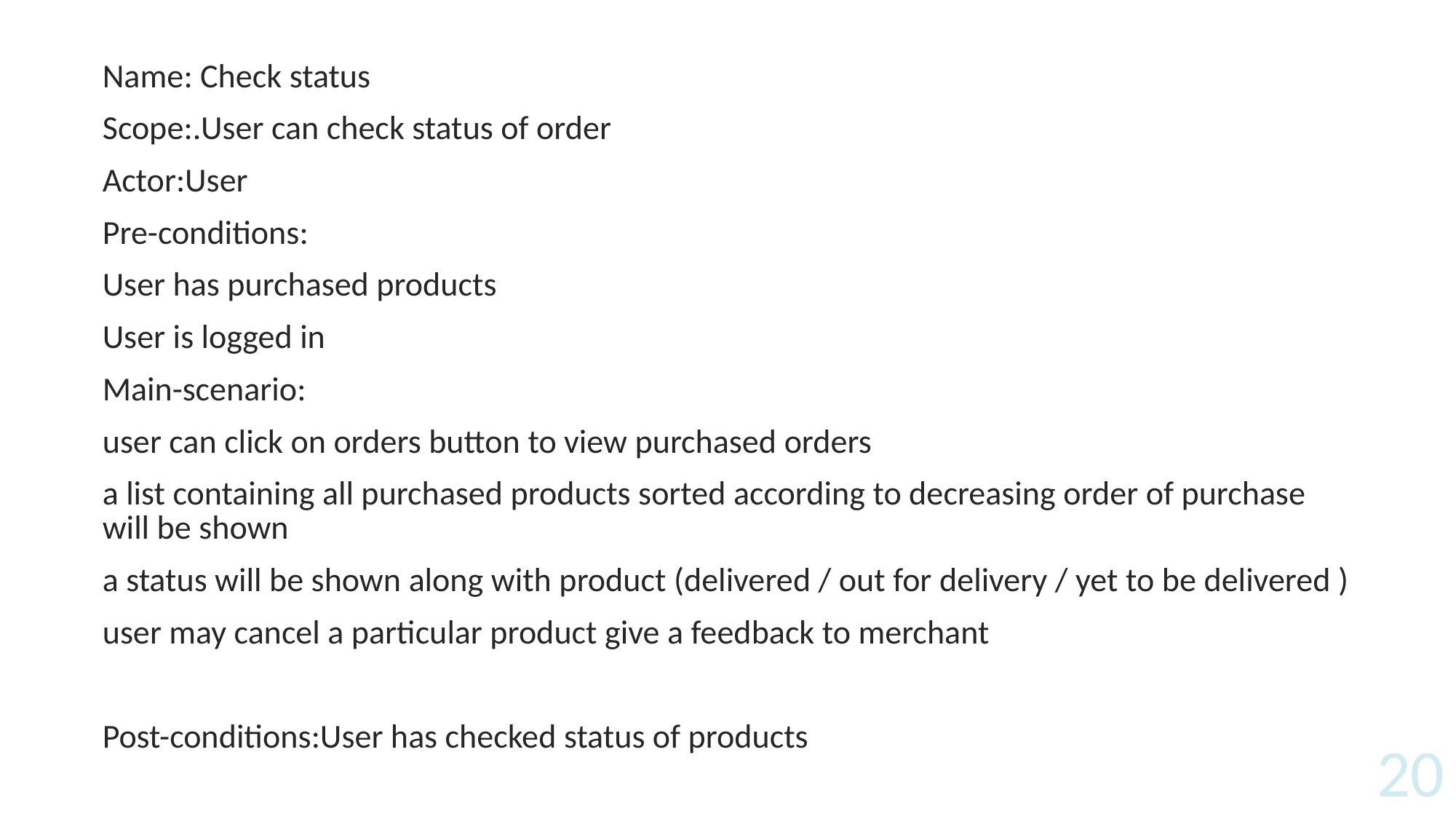

Name: Check status
Scope:.User can check status of order
Actor:User
Pre-conditions:
User has purchased products
User is logged in
Main-scenario:
user can click on orders button to view purchased orders
a list containing all purchased products sorted according to decreasing order of purchase will be shown
a status will be shown along with product (delivered / out for delivery / yet to be delivered )
user may cancel a particular product give a feedback to merchant

Post-conditions:User has checked status of products
20